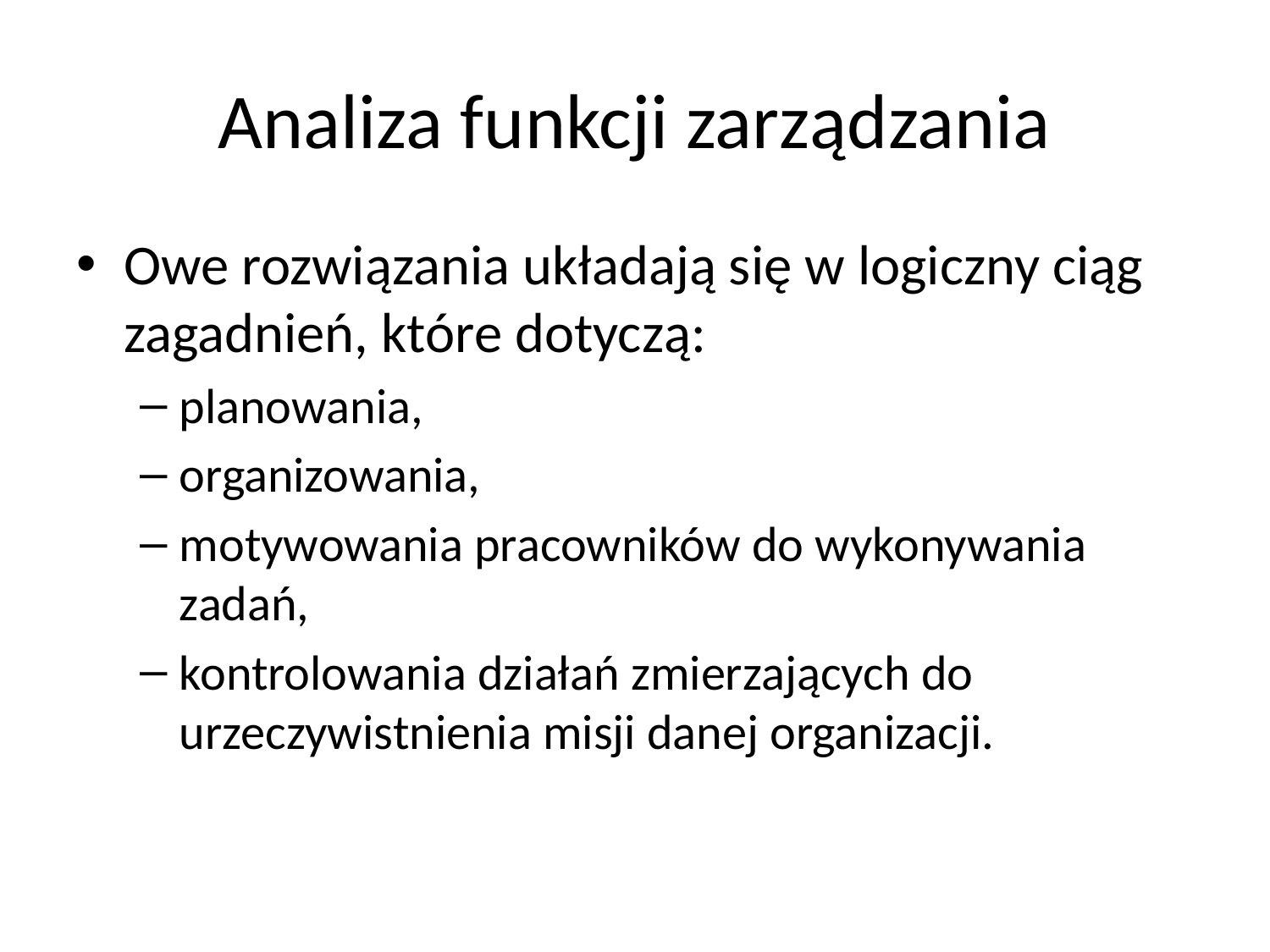

# Analiza funkcji zarządzania
Owe rozwiązania układają się w logiczny ciąg zagadnień, które dotyczą:
planowania,
organizowania,
motywowania pracowników do wykonywania zadań,
kontrolowania działań zmierzających do urzeczywistnienia misji danej organizacji.